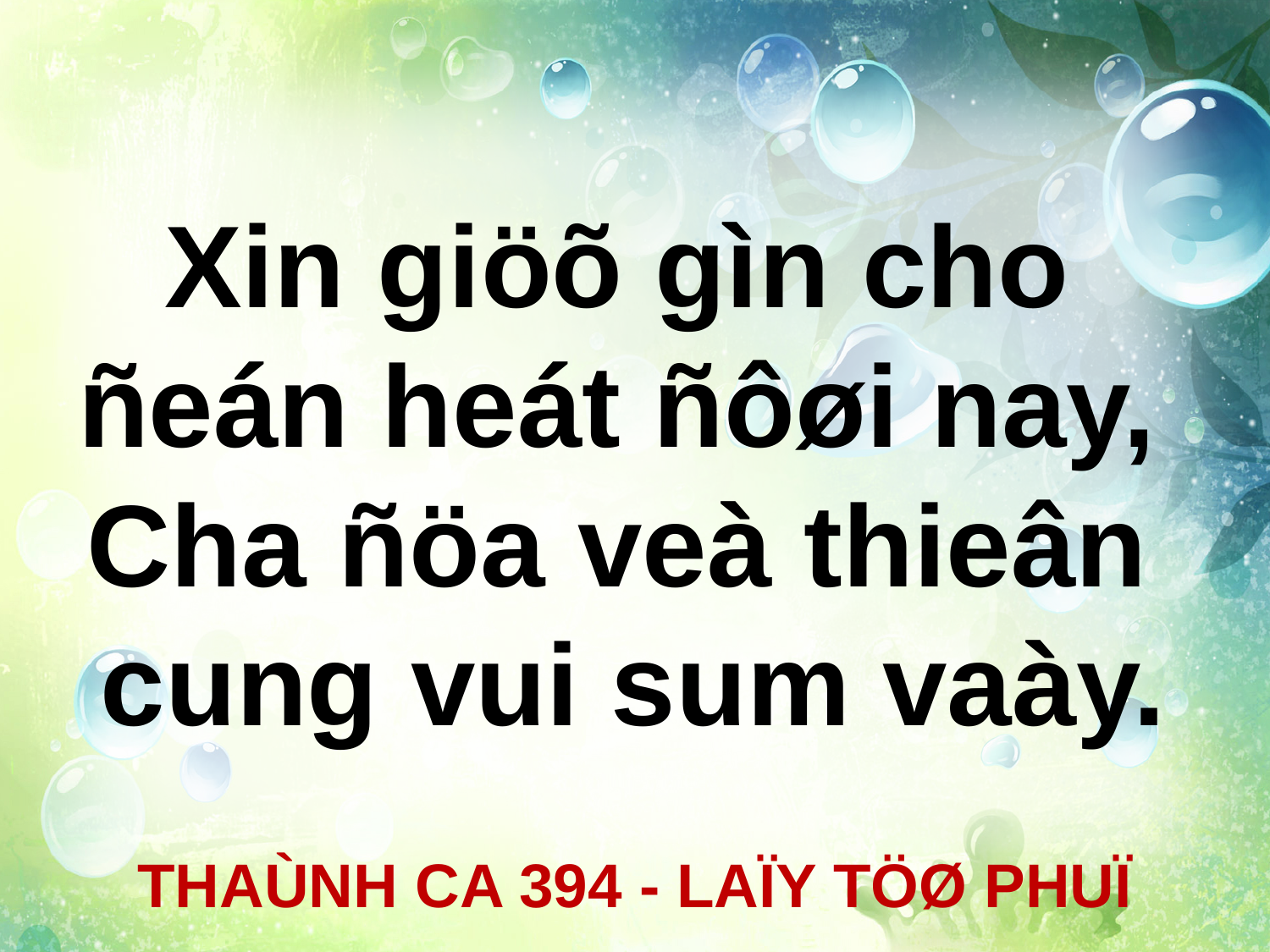

Xin giöõ gìn cho
ñeán heát ñôøi nay,
Cha ñöa veà thieân
cung vui sum vaày.
THAÙNH CA 394 - LAÏY TÖØ PHUÏ